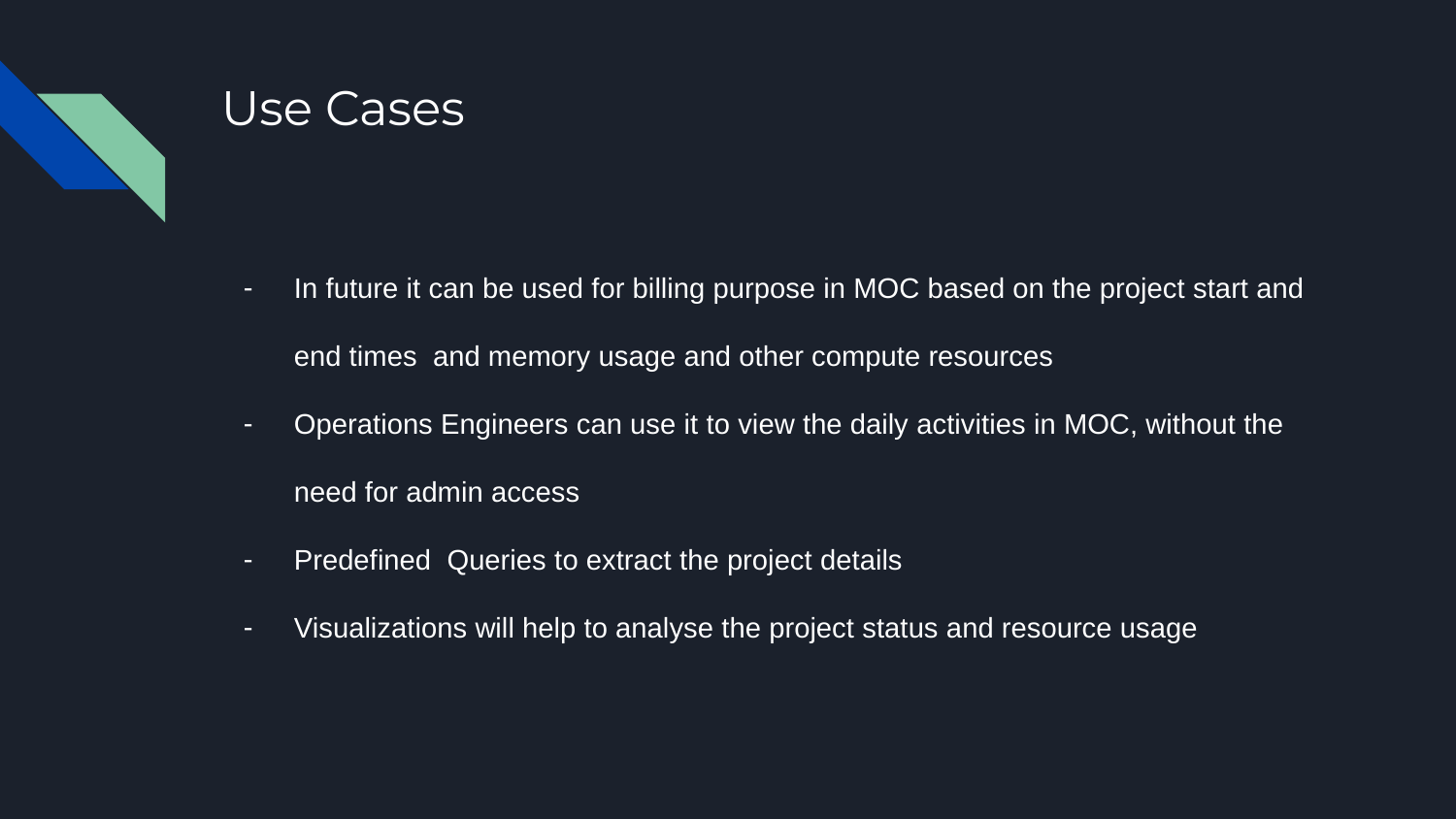

# Use Cases
In future it can be used for billing purpose in MOC based on the project start and end times  and memory usage and other compute resources
Operations Engineers can use it to view the daily activities in MOC, without the need for admin access
Predefined  Queries to extract the project details
Visualizations will help to analyse the project status and resource usage